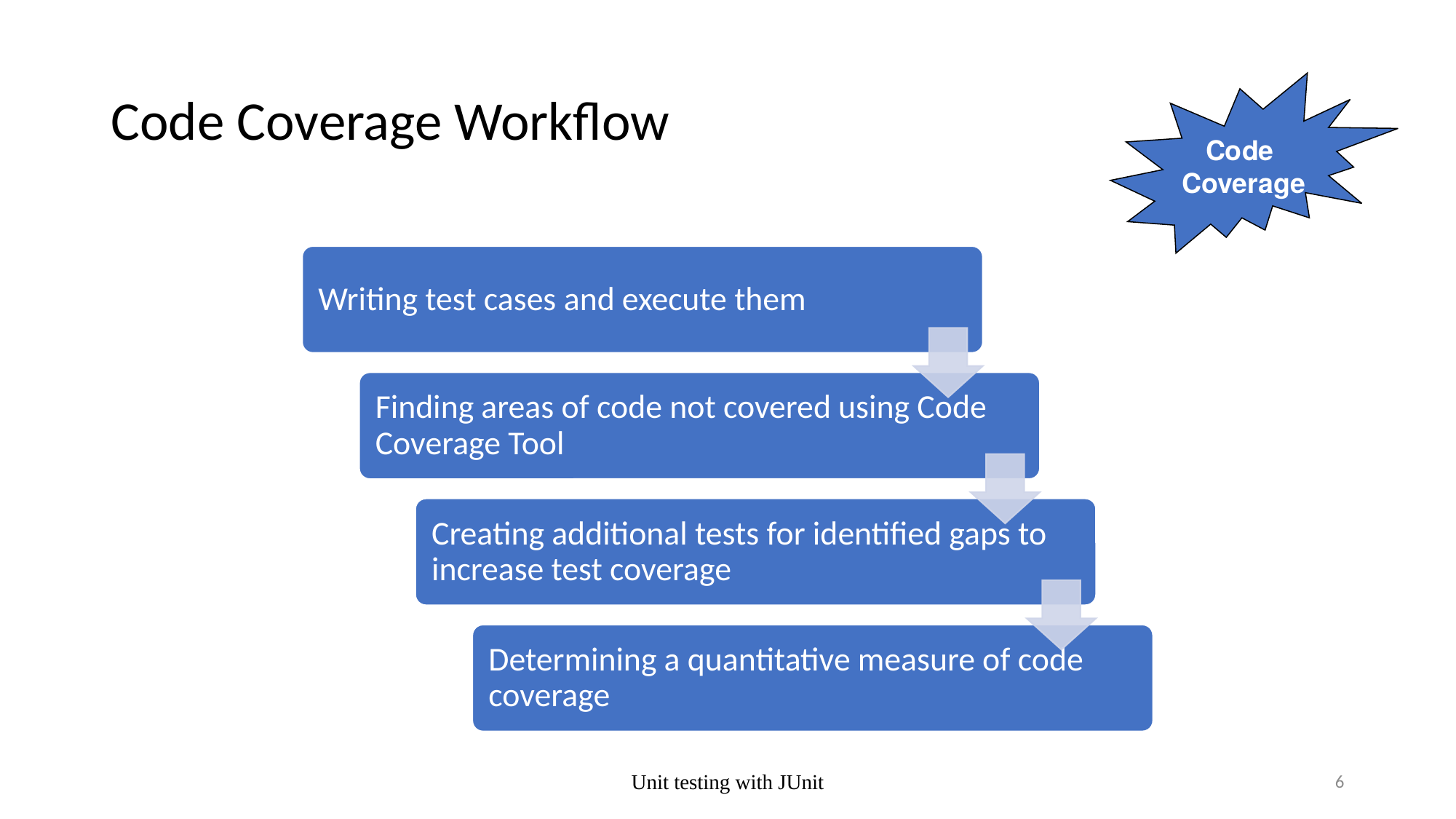

# Code Coverage Workflow
Code
Coverage
Writing test cases and execute them
Finding areas of code not covered using Code Coverage Tool
Creating additional tests for identified gaps to increase test coverage
Determining a quantitative measure of code coverage

Unit testing with JUnit
6